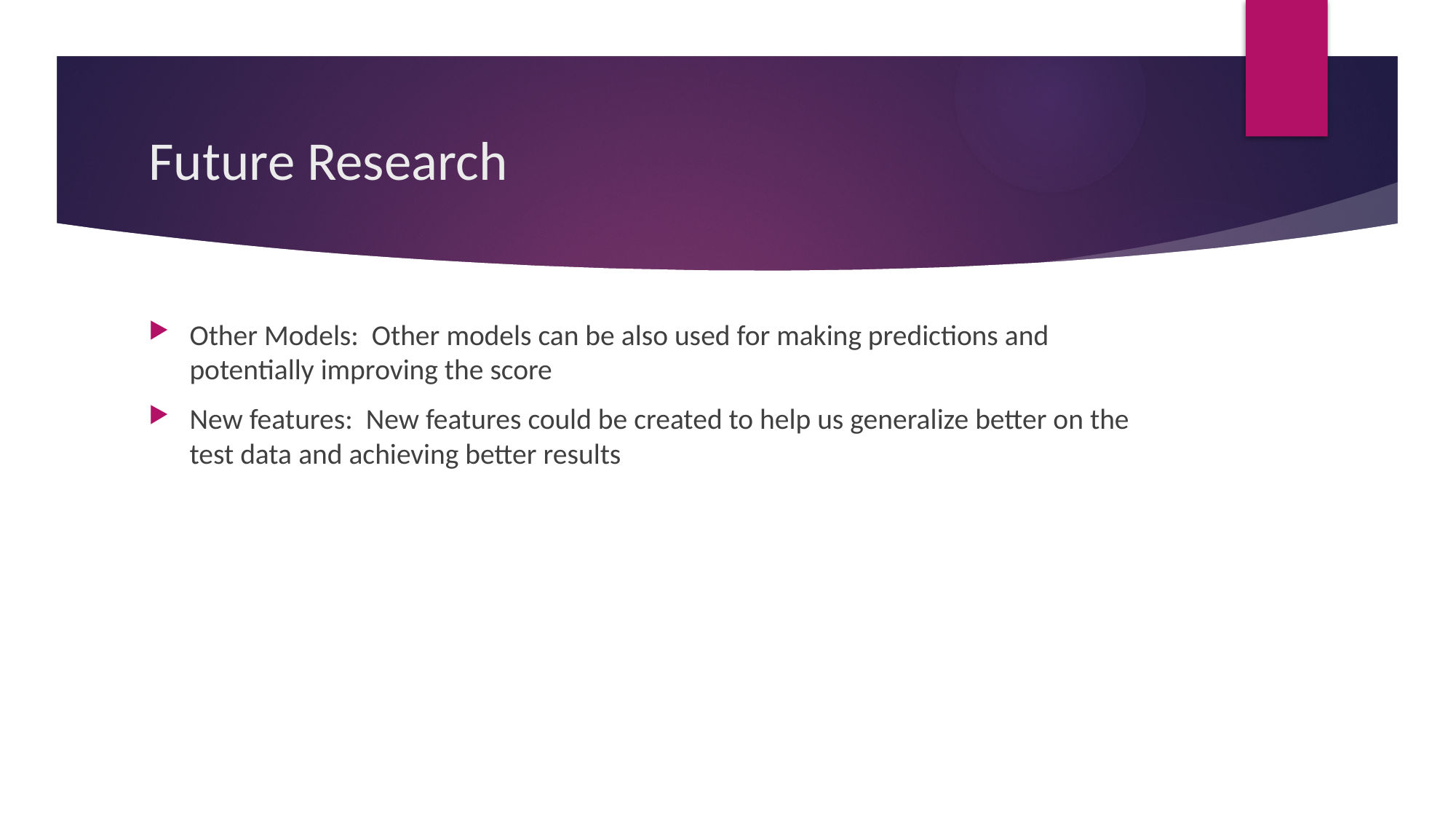

# Future Research
Other Models:  Other models can be also used for making predictions and potentially improving the score
New features:  New features could be created to help us generalize better on the test data and achieving better results